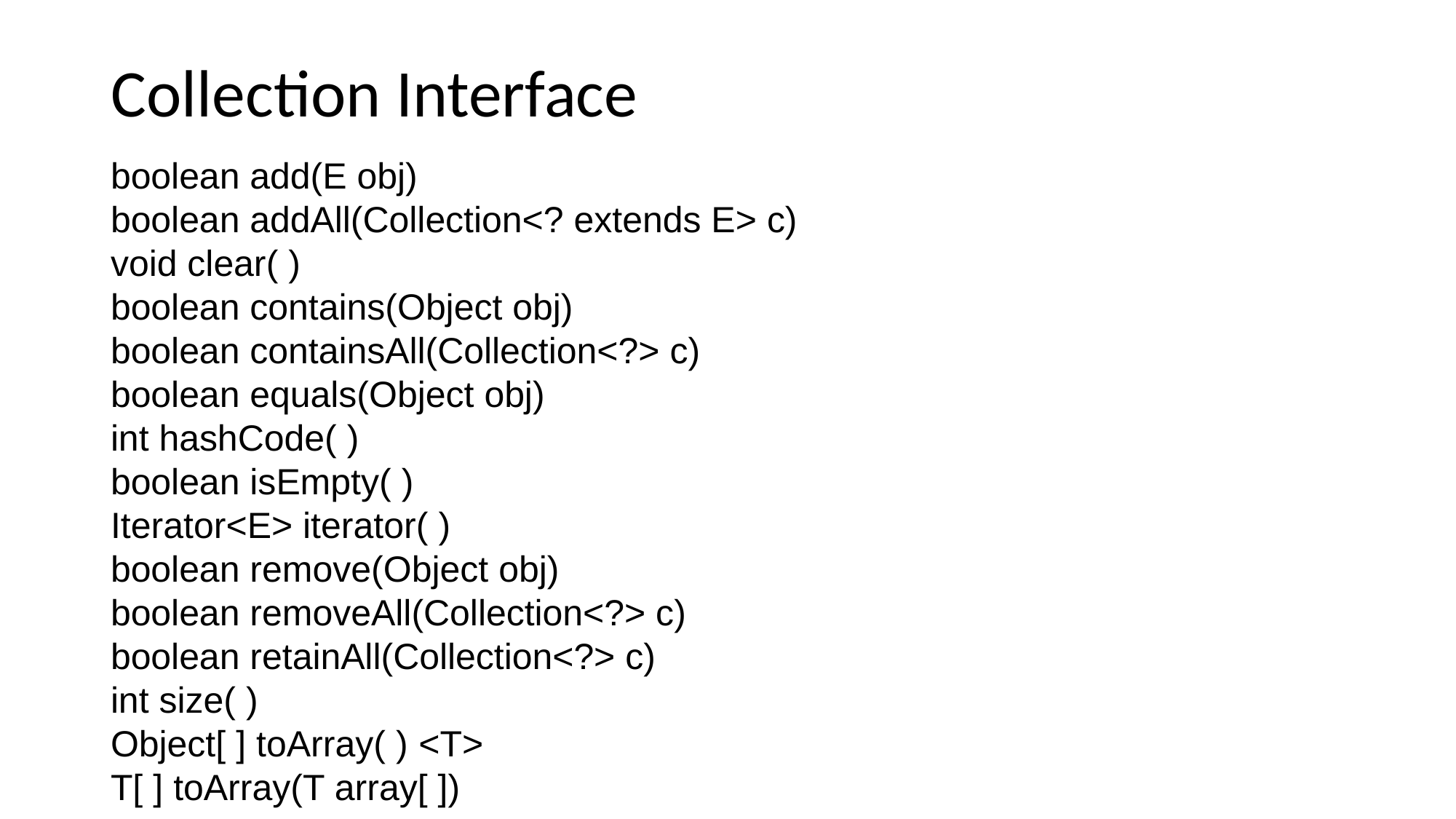

# Collection Interface
boolean add(E obj)
boolean addAll(Collection<? extends E> c)
void clear( )
boolean contains(Object obj)
boolean containsAll(Collection<?> c)
boolean equals(Object obj)
int hashCode( )
boolean isEmpty( )
Iterator<E> iterator( )
boolean remove(Object obj)
boolean removeAll(Collection<?> c)
boolean retainAll(Collection<?> c)
int size( )
Object[ ] toArray( ) <T>
T[ ] toArray(T array[ ])